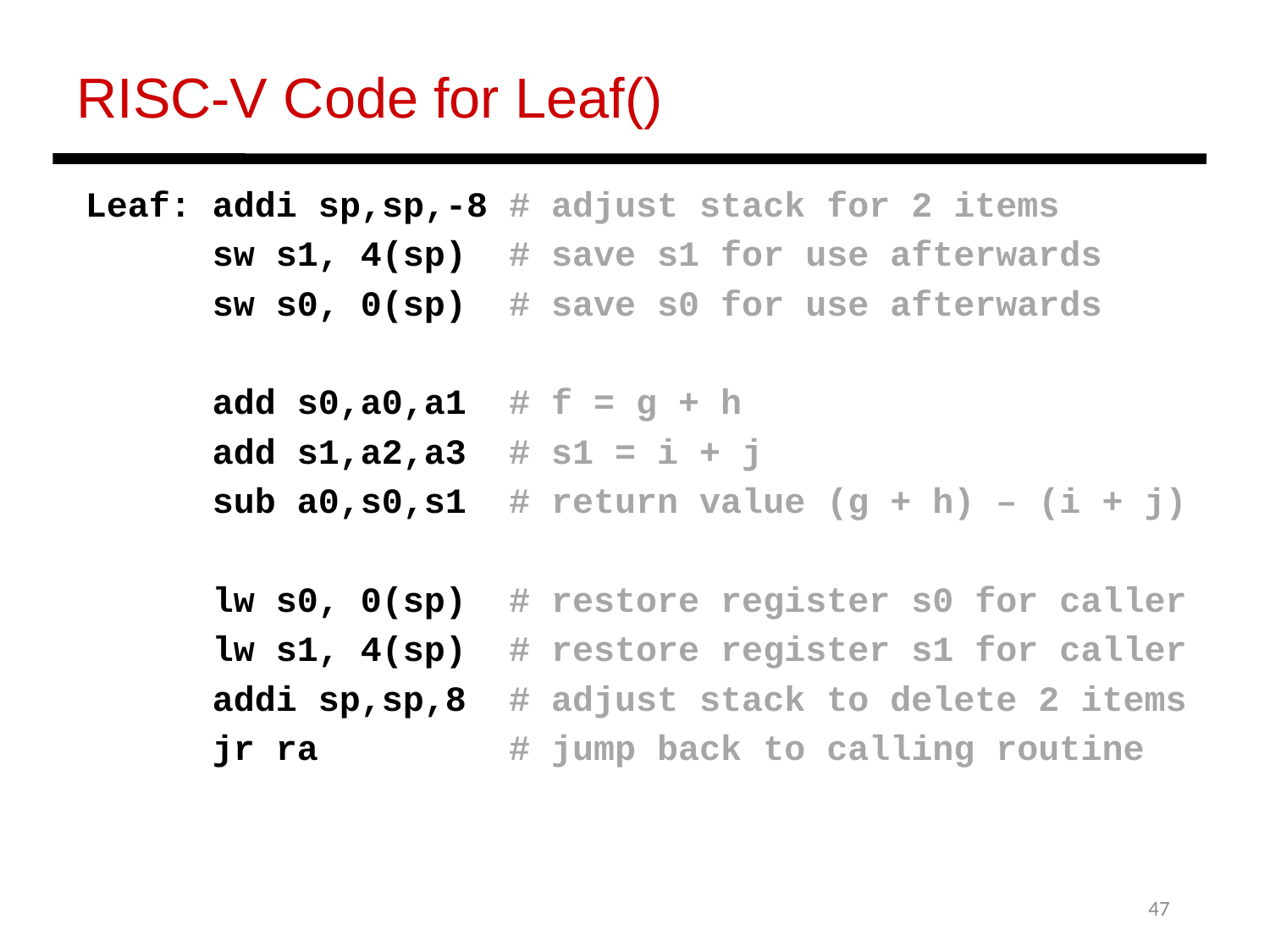

RISC-V Code for Leaf()

Leaf: addi sp,sp,-8 # adjust stack for 2 items
	sw s1, 4(sp)  # save s1 for use afterwards
      sw s0, 0(sp)  # save s0 for use afterwards

      add s0,a0,a1  # f = g + h
      add s1,a2,a3  # s1 = i + j
      sub a0,s0,s1  # return value (g + h) – (i + j)

      lw s0, 0(sp)  # restore register s0 for caller
      lw s1, 4(sp)  # restore register s1 for caller
      addi sp,sp,8  # adjust stack to delete 2 items
      jr ra 	  # jump back to calling routine
47